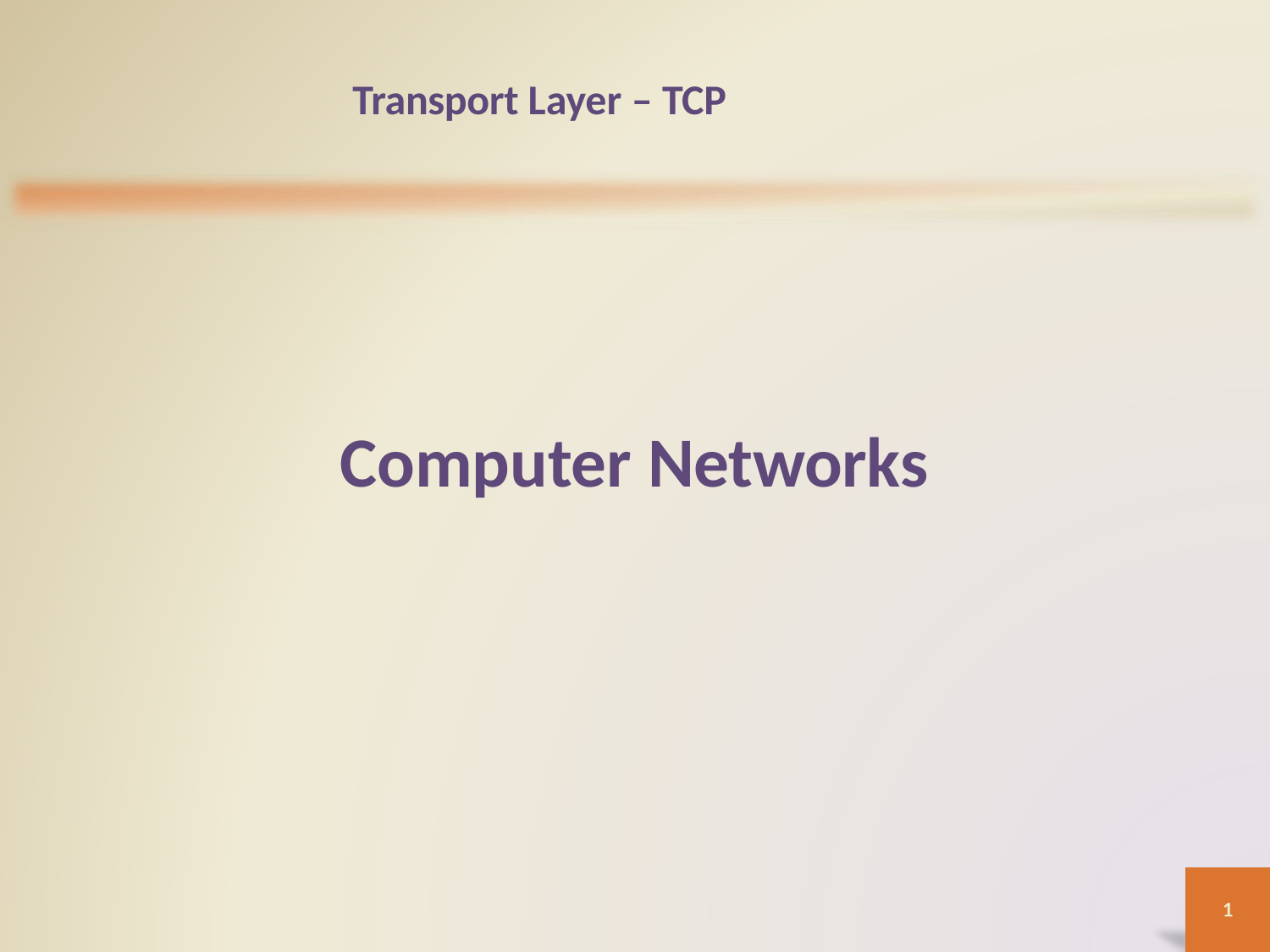

# Transport Layer – TCP
Computer Networks
1